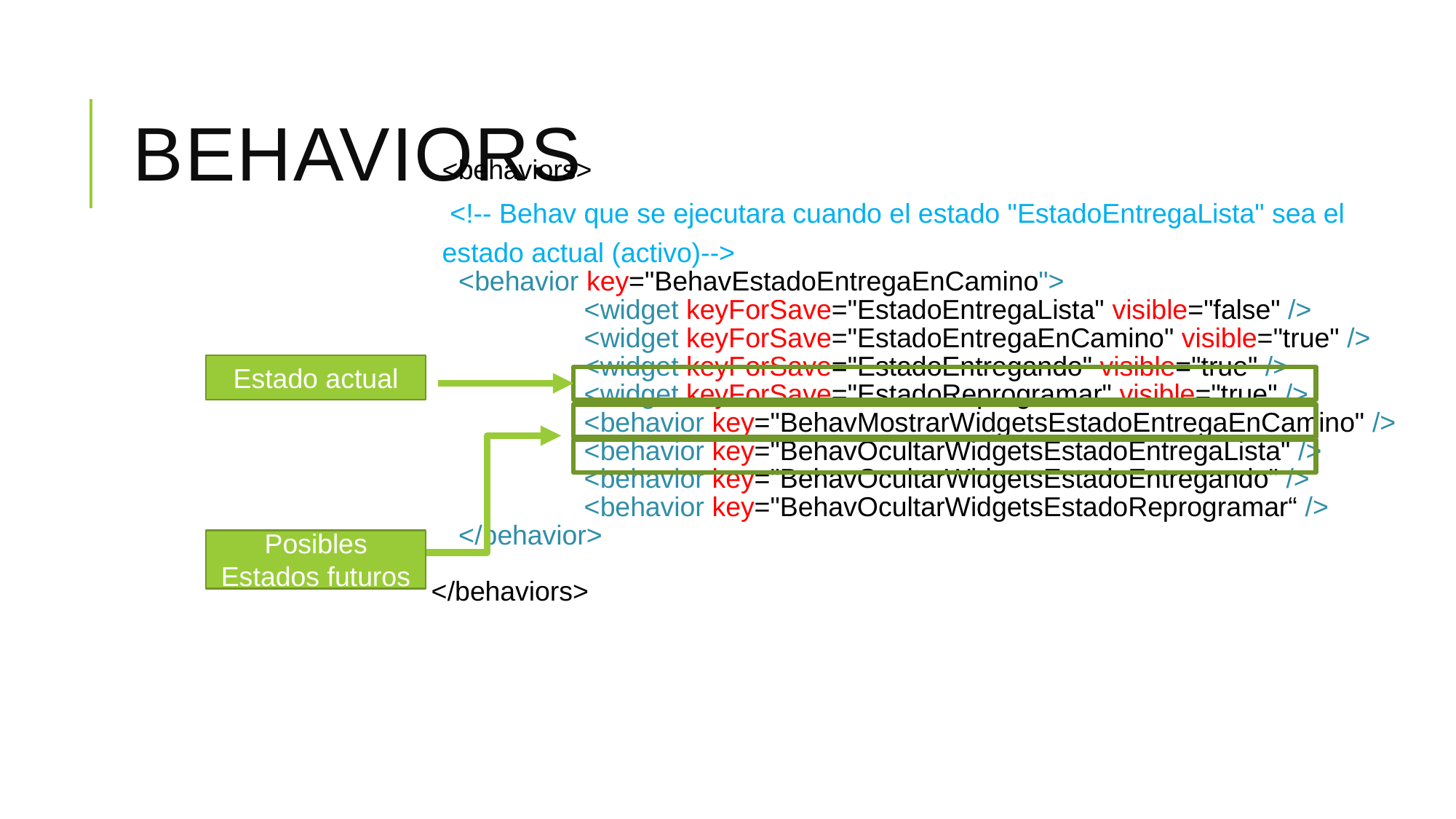

# behaviors

<behaviors>
 <!-- Behav que se ejecutara cuando el estado "EstadoEntregaLista" sea el estado actual (activo)-->
	<behavior key="BehavEstadoEntregaEnCamino">
                    <widget keyForSave="EstadoEntregaLista" visible="false" />
                    <widget keyForSave="EstadoEntregaEnCamino" visible="true" />
                    <widget keyForSave="EstadoEntregando" visible="true" />
                    <widget keyForSave="EstadoReprogramar" visible="true" />
                    <behavior key="BehavMostrarWidgetsEstadoEntregaEnCamino" />
                    <behavior key="BehavOcultarWidgetsEstadoEntregaLista" />
                    <behavior key="BehavOcultarWidgetsEstadoEntregando" />
                    <behavior key="BehavOcultarWidgetsEstadoReprogramar“ />
	</behavior>

</behaviors>

Estado actual

Posibles Estados futuros